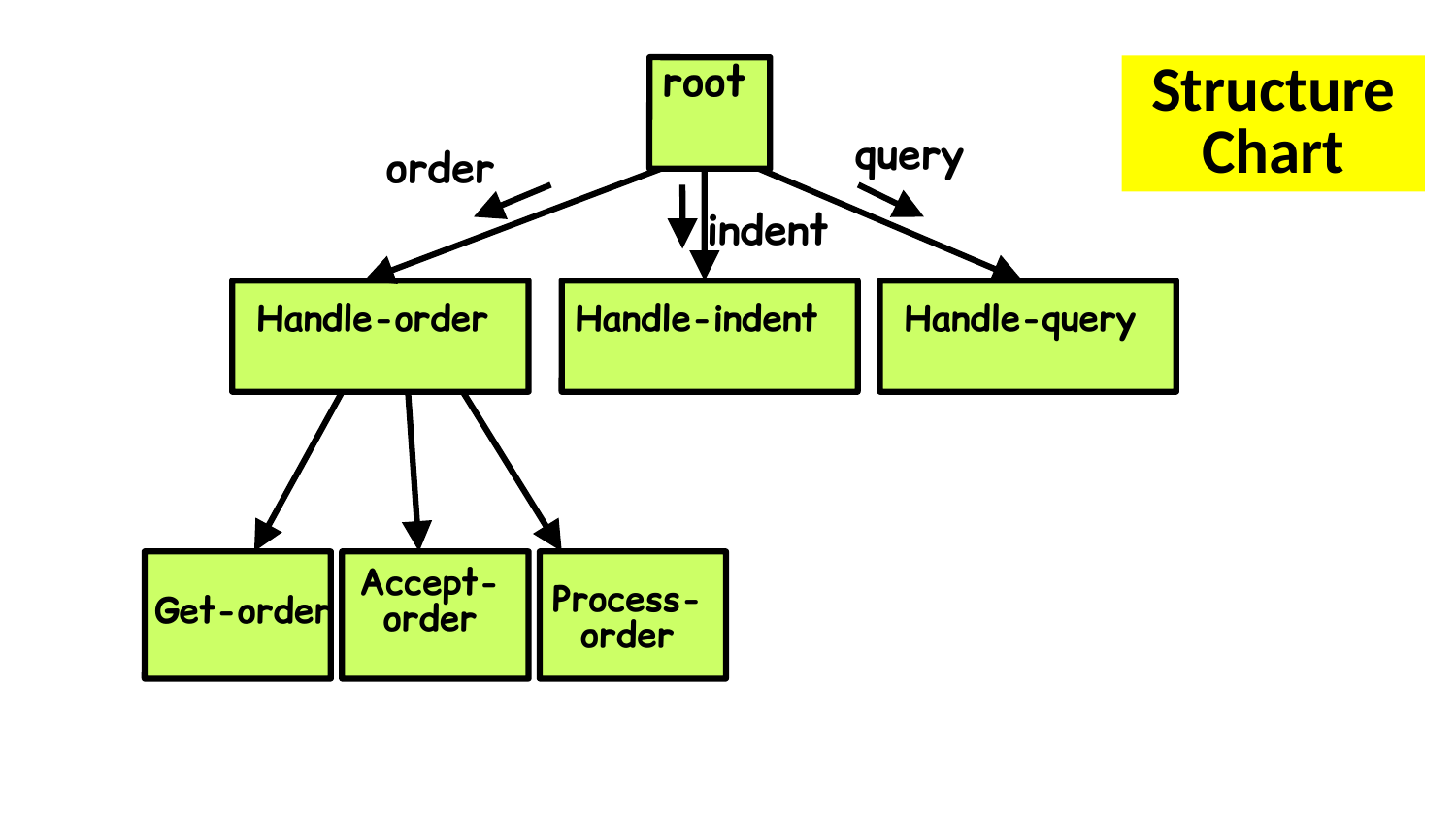

# Structure Chart

root
query
order

indent

Handle-order
Handle-indent
Handle-query

Accept-order
Process-order
Get-order